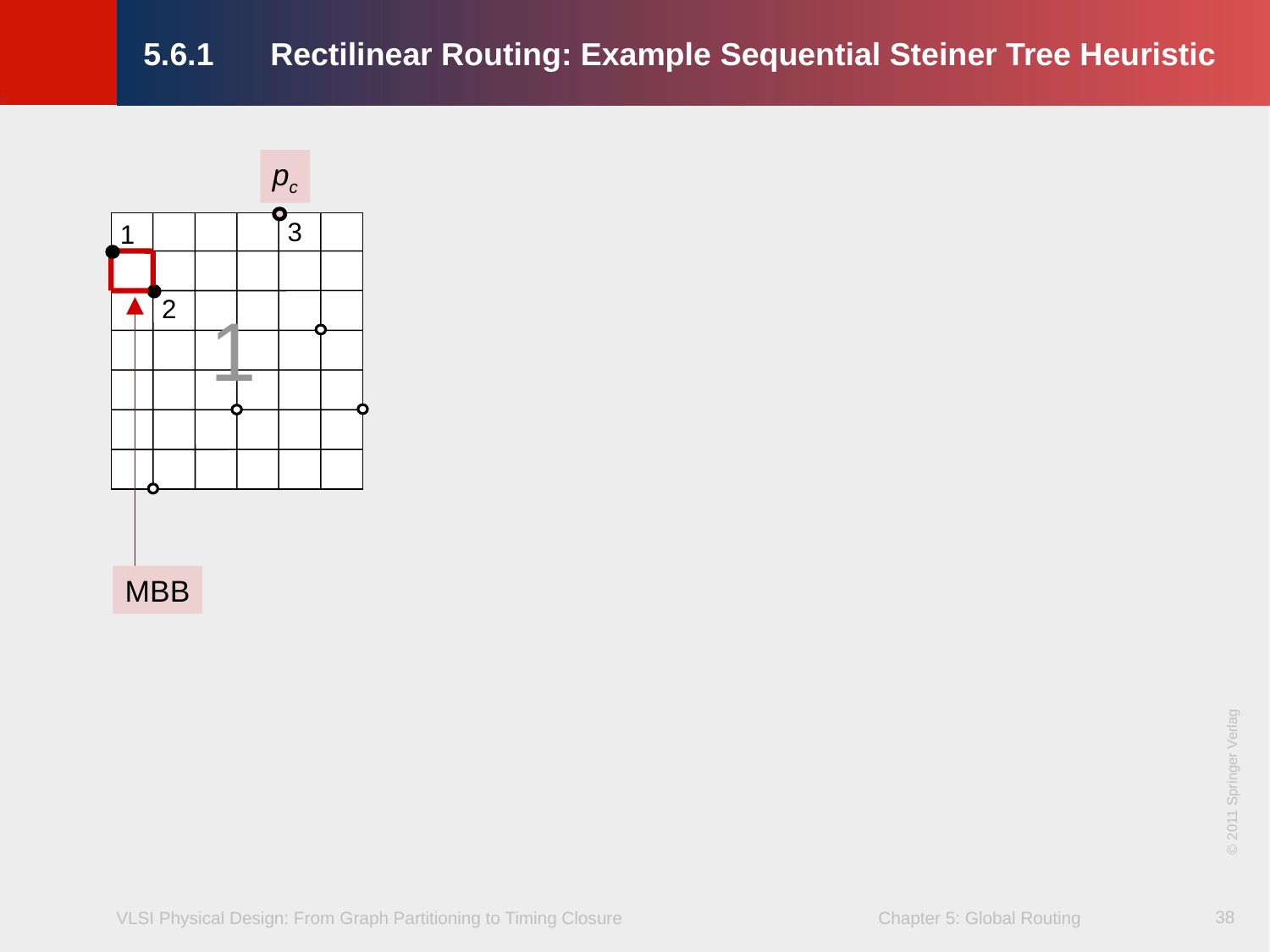

# 5.6.1	Rectilinear Routing: Example Sequential Steiner Tree Heuristic
pc

3

1

2

1

MBB
38